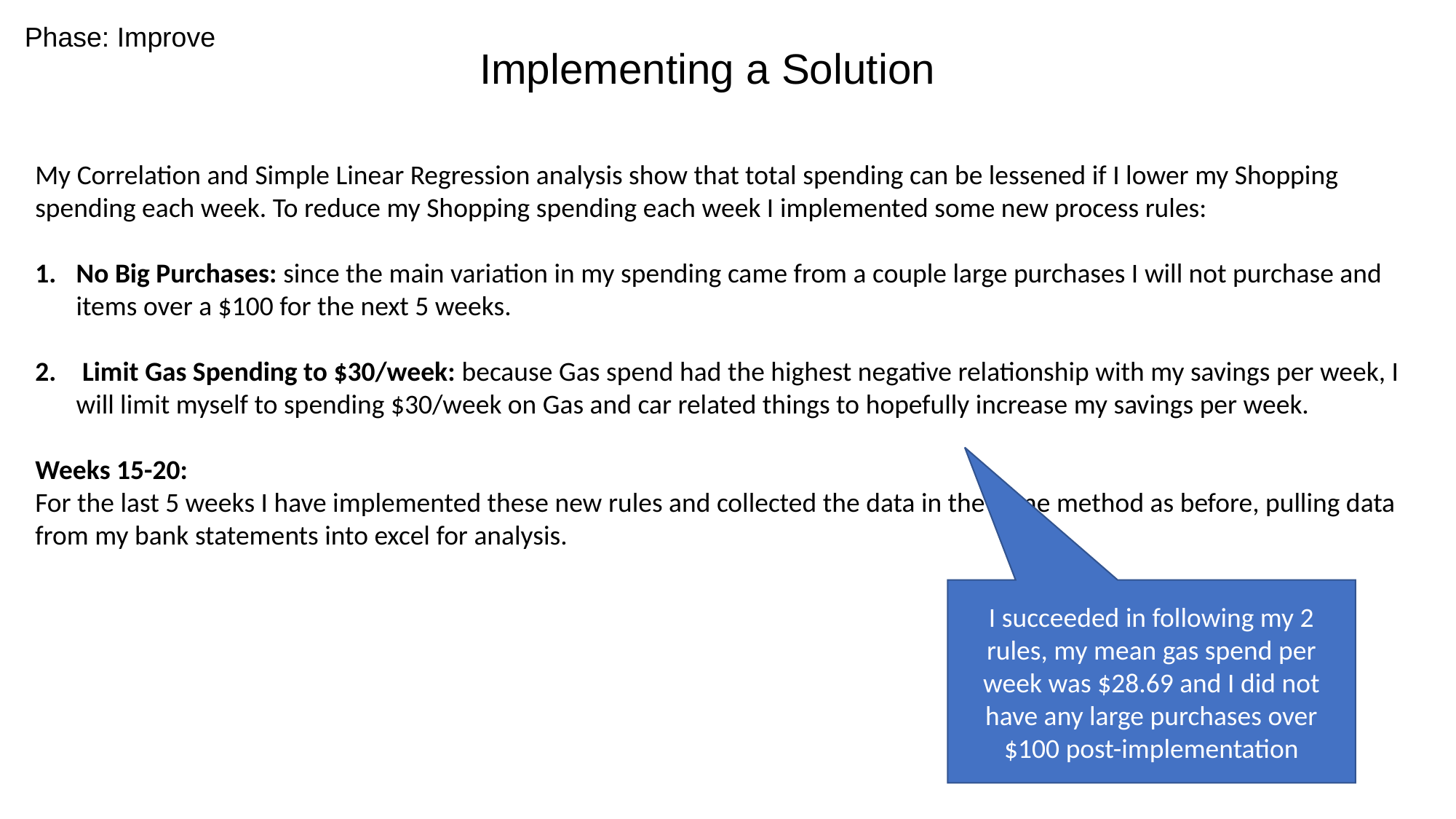

Phase: Improve
Implementing a Solution
My Correlation and Simple Linear Regression analysis show that total spending can be lessened if I lower my Shopping spending each week. To reduce my Shopping spending each week I implemented some new process rules:

No Big Purchases: since the main variation in my spending came from a couple large purchases I will not purchase and items over a $100 for the next 5 weeks.

 Limit Gas Spending to $30/week: because Gas spend had the highest negative relationship with my savings per week, I will limit myself to spending $30/week on Gas and car related things to hopefully increase my savings per week.

Weeks 15-20:
For the last 5 weeks I have implemented these new rules and collected the data in the same method as before, pulling data from my bank statements into excel for analysis.

I succeeded in following my 2 rules, my mean gas spend per week was $28.69 and I did not have any large purchases over $100 post-implementation